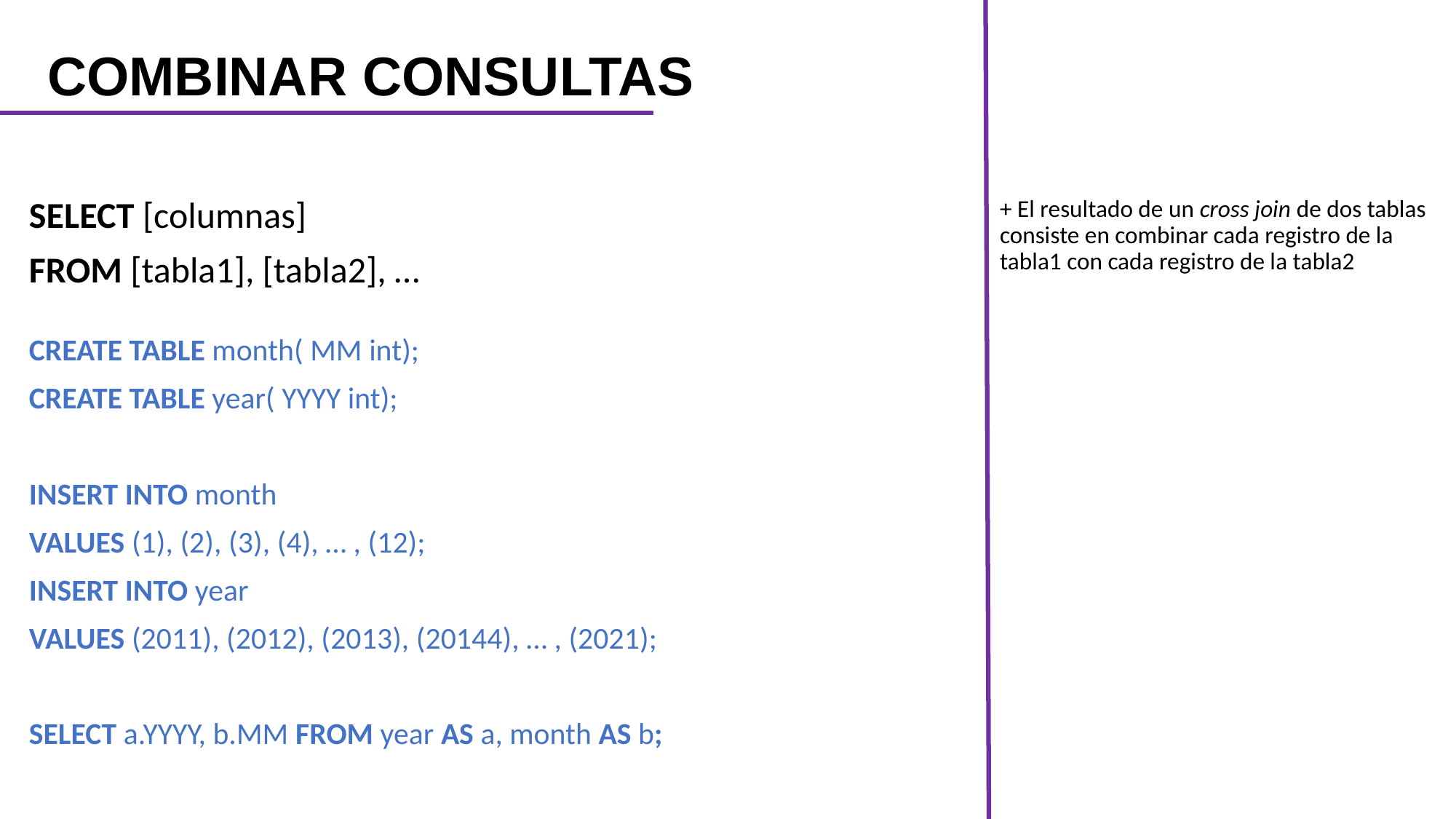

# COMBINAR CONSULTAS
+ El resultado de un cross join de dos tablas consiste en combinar cada registro de la tabla1 con cada registro de la tabla2
SELECT [columnas]
FROM [tabla1], [tabla2], …
CREATE TABLE month( MM int);
CREATE TABLE year( YYYY int);

INSERT INTO month
VALUES (1), (2), (3), (4), … , (12);
INSERT INTO year
VALUES (2011), (2012), (2013), (20144), … , (2021);

SELECT a.YYYY, b.MM FROM year AS a, month AS b;